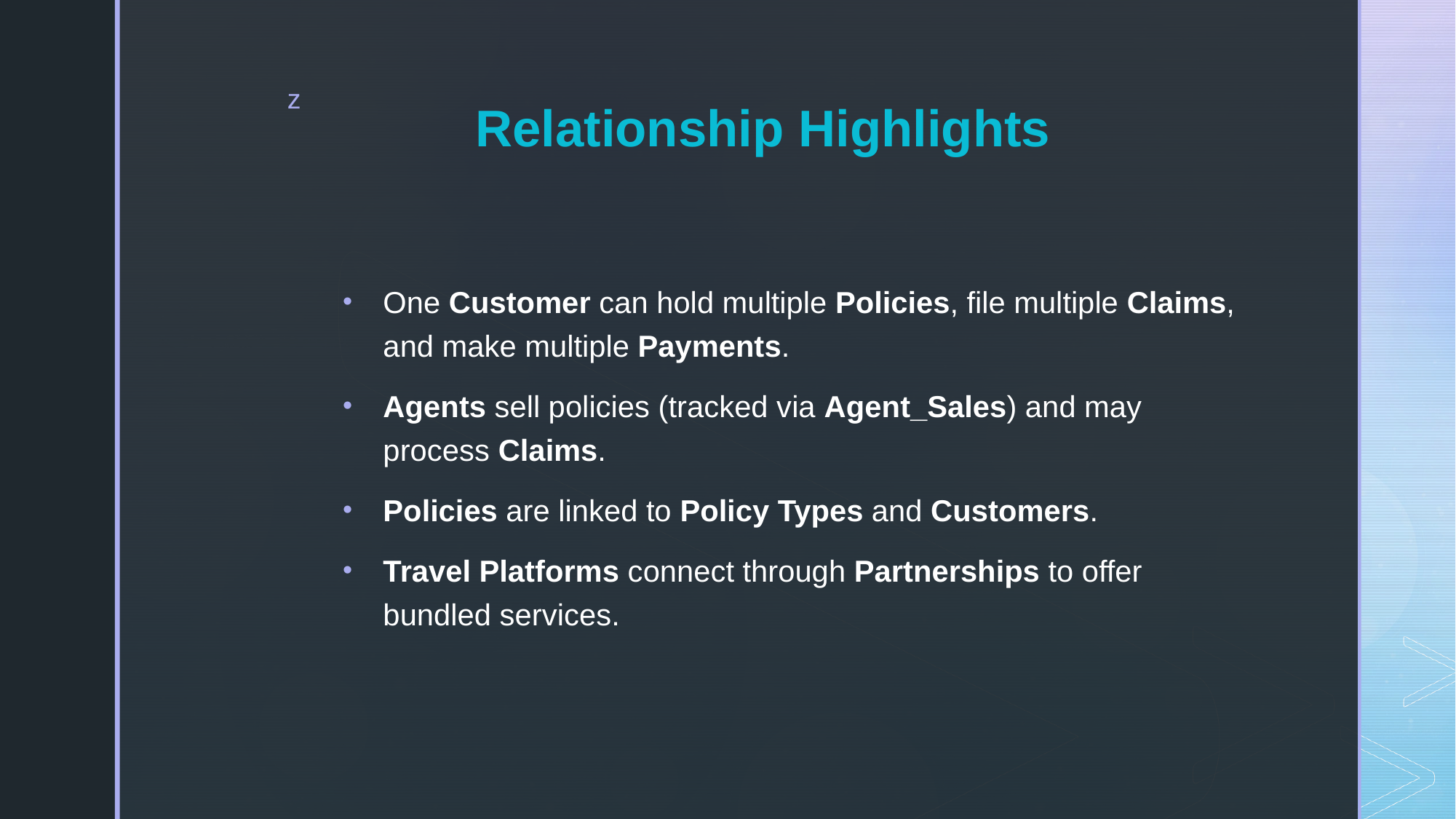

# Relationship Highlights
One Customer can hold multiple Policies, file multiple Claims, and make multiple Payments.
Agents sell policies (tracked via Agent_Sales) and may process Claims.
Policies are linked to Policy Types and Customers.
Travel Platforms connect through Partnerships to offer bundled services.